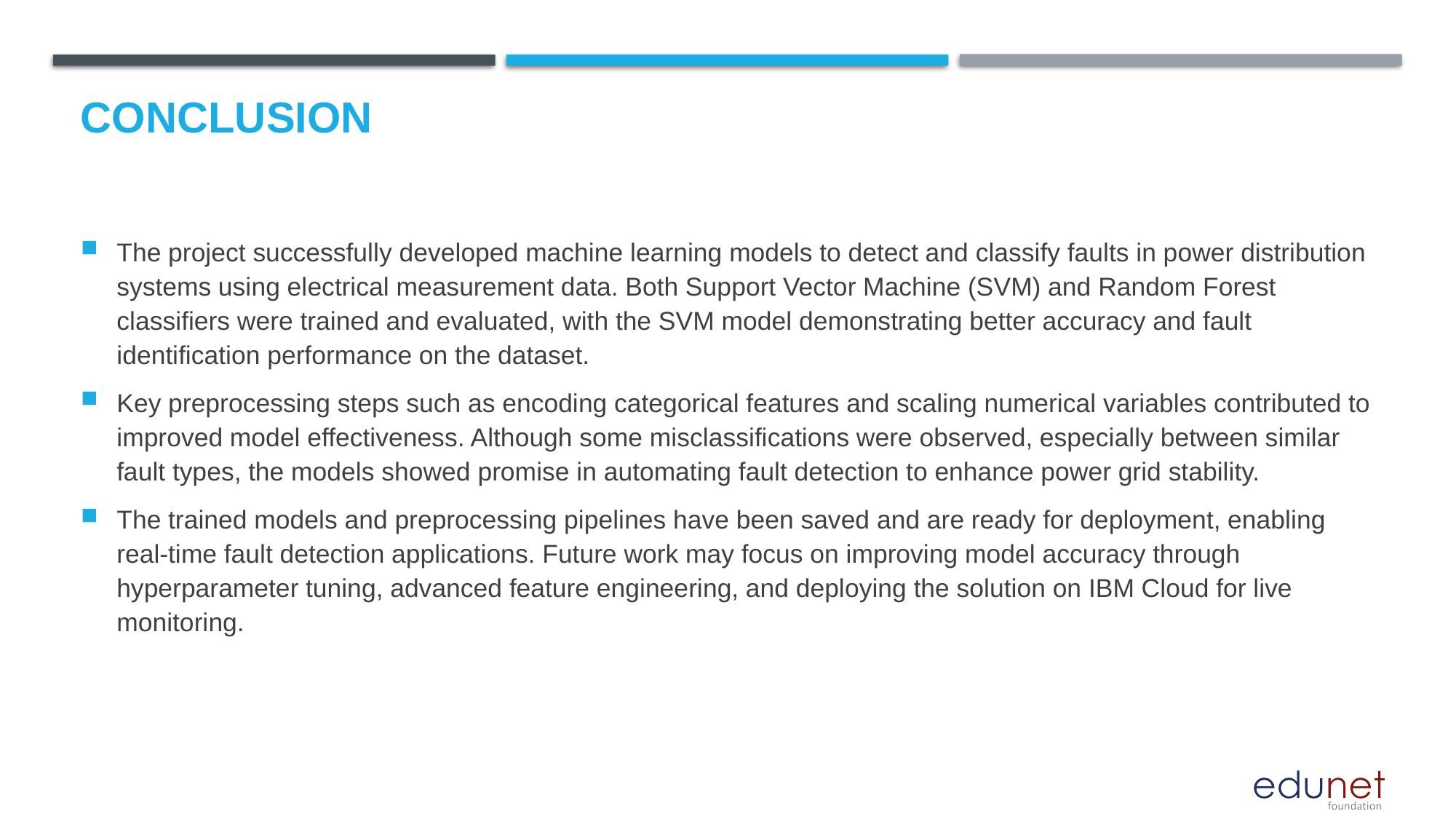

# Conclusion
The project successfully developed machine learning models to detect and classify faults in power distribution systems using electrical measurement data. Both Support Vector Machine (SVM) and Random Forest classifiers were trained and evaluated, with the SVM model demonstrating better accuracy and fault identification performance on the dataset.
Key preprocessing steps such as encoding categorical features and scaling numerical variables contributed to improved model effectiveness. Although some misclassifications were observed, especially between similar fault types, the models showed promise in automating fault detection to enhance power grid stability.
The trained models and preprocessing pipelines have been saved and are ready for deployment, enabling real-time fault detection applications. Future work may focus on improving model accuracy through hyperparameter tuning, advanced feature engineering, and deploying the solution on IBM Cloud for live monitoring.